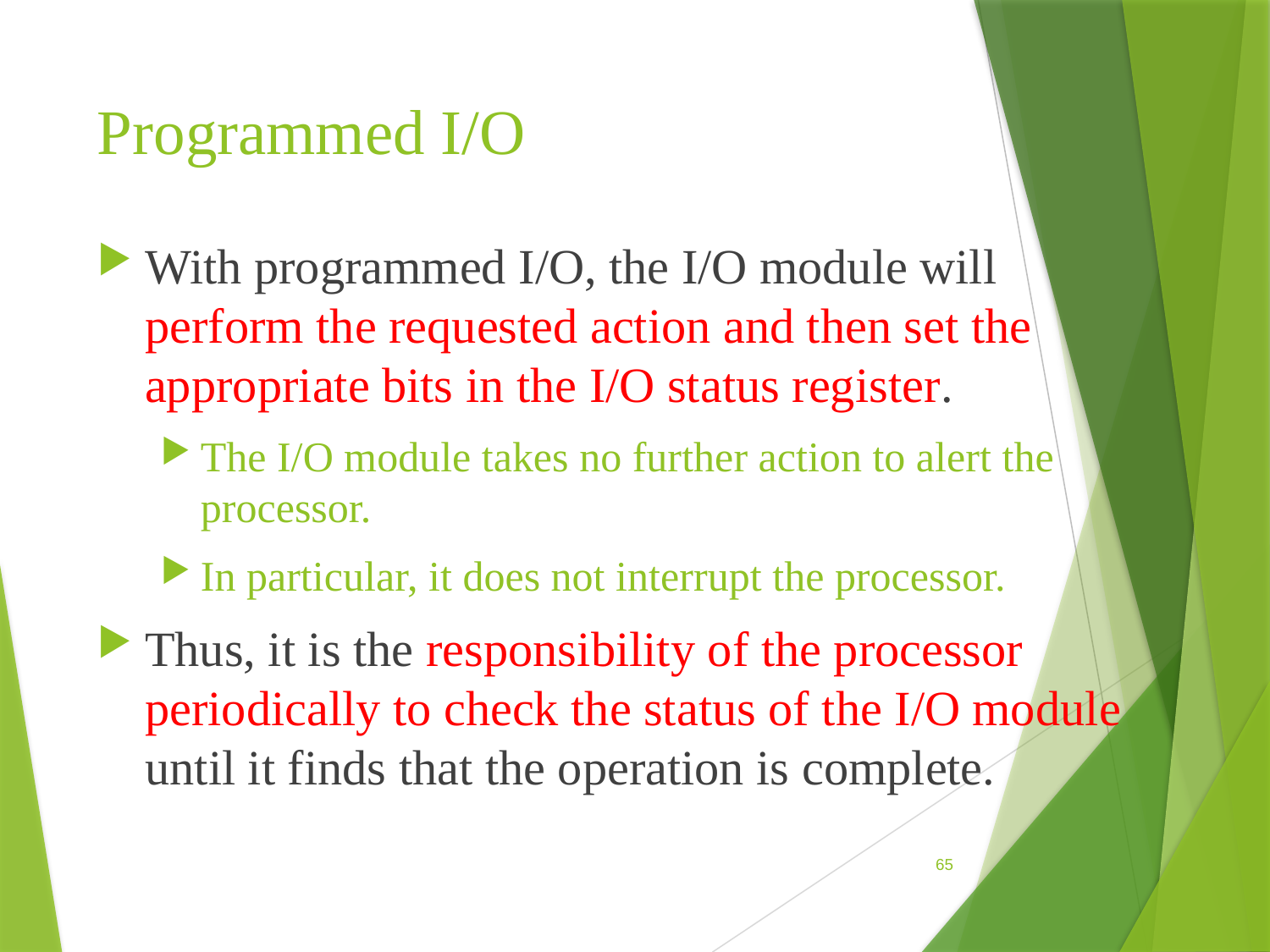

# Programmed I/O
With programmed I/O, the I/O module will perform the requested action and then set the appropriate bits in the I/O status register.
The I/O module takes no further action to alert the processor.
In particular, it does not interrupt the processor.
Thus, it is the responsibility of the processor periodically to check the status of the I/O module until it finds that the operation is complete.

65